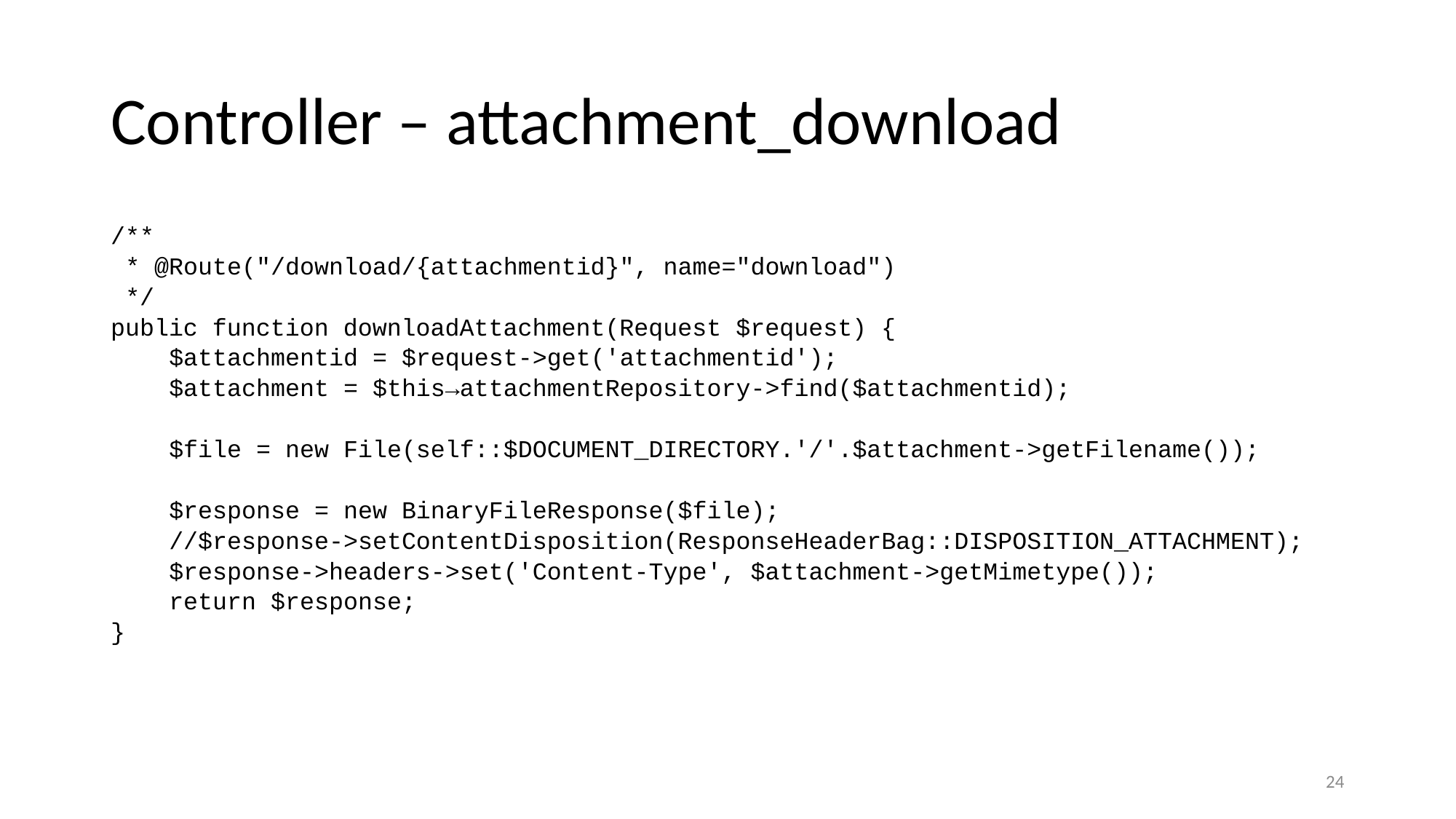

Controller – attachment_download
/**
 * @Route("/download/{attachmentid}", name="download")
 */
public function downloadAttachment(Request $request) {
    $attachmentid = $request->get('attachmentid');
    $attachment = $this→attachmentRepository->find($attachmentid);

    $file = new File(self::$DOCUMENT_DIRECTORY.'/'.$attachment->getFilename());

    $response = new BinaryFileResponse($file);
    //$response->setContentDisposition(ResponseHeaderBag::DISPOSITION_ATTACHMENT);
    $response->headers->set('Content-Type', $attachment->getMimetype());
    return $response;
}
24